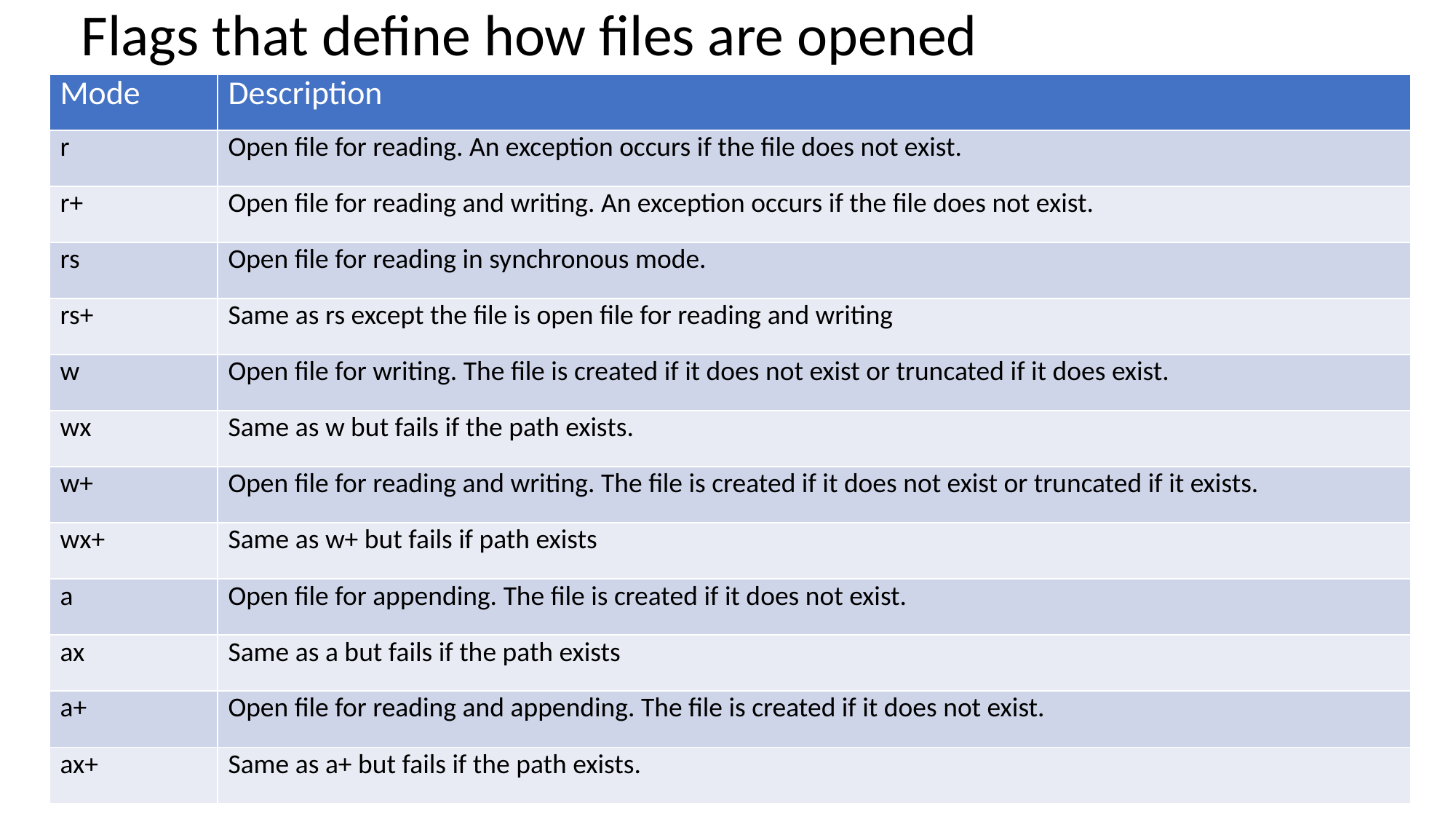

# Flags that define how files are opened
| Mode | Description |
| --- | --- |
| r | Open file for reading. An exception occurs if the file does not exist. |
| r+ | Open file for reading and writing. An exception occurs if the file does not exist. |
| rs | Open file for reading in synchronous mode. |
| rs+ | Same as rs except the file is open file for reading and writing |
| w | Open file for writing. The file is created if it does not exist or truncated if it does exist. |
| wx | Same as w but fails if the path exists. |
| w+ | Open file for reading and writing. The file is created if it does not exist or truncated if it exists. |
| wx+ | Same as w+ but fails if path exists |
| a | Open file for appending. The file is created if it does not exist. |
| ax | Same as a but fails if the path exists |
| a+ | Open file for reading and appending. The file is created if it does not exist. |
| ax+ | Same as a+ but fails if the path exists. |